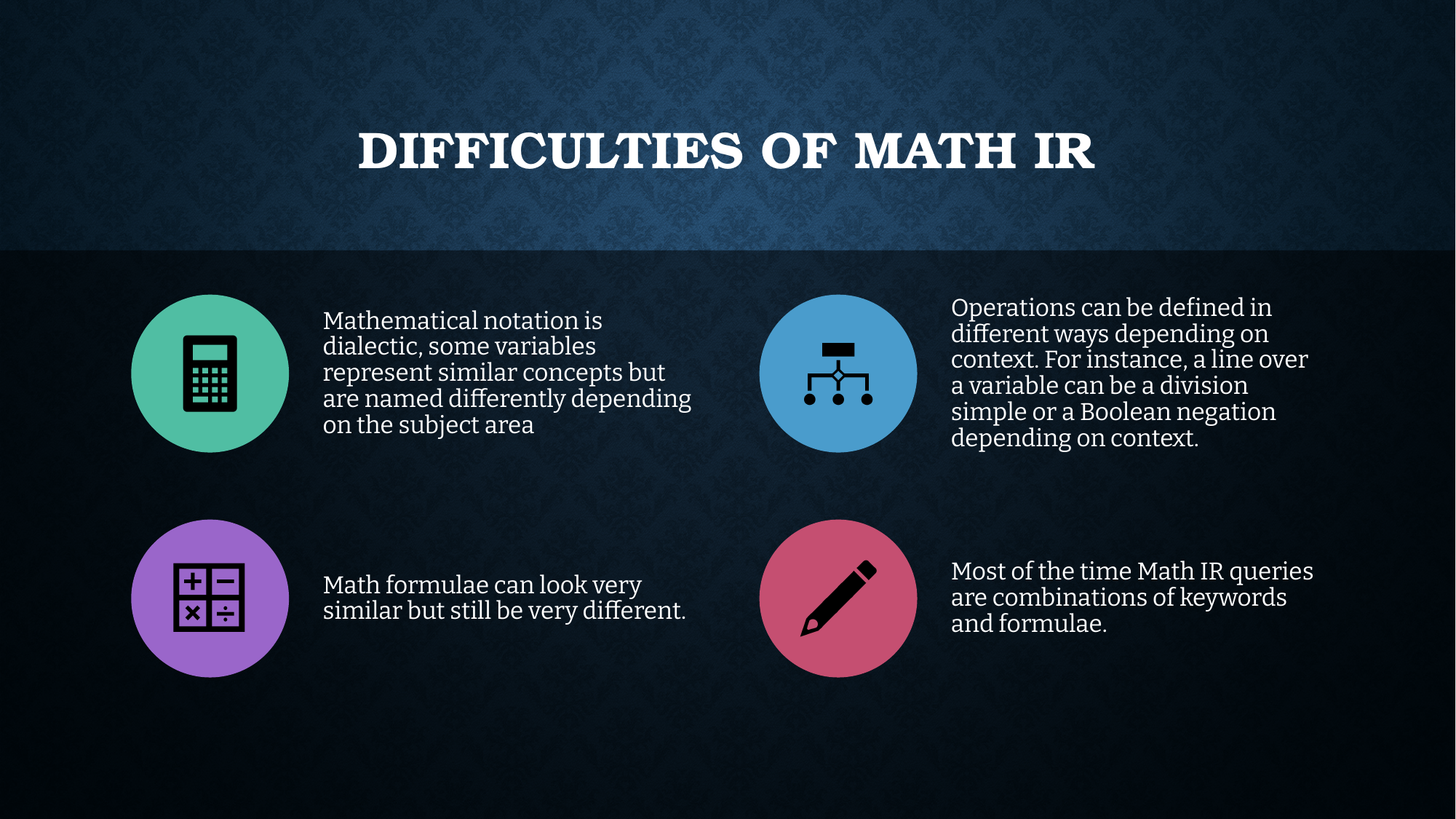

# Difficulties of Math IR

Mathematical notation is dialectic, some variables represent similar concepts but are named differently depending on the subject area
Operations can be defined in different ways depending on context. For instance, a line over a variable can be a division simple or a Boolean negation depending on context.
Math formulae can look very similar but still be very different.
Most of the time Math IR queries are combinations of keywords and formulae.